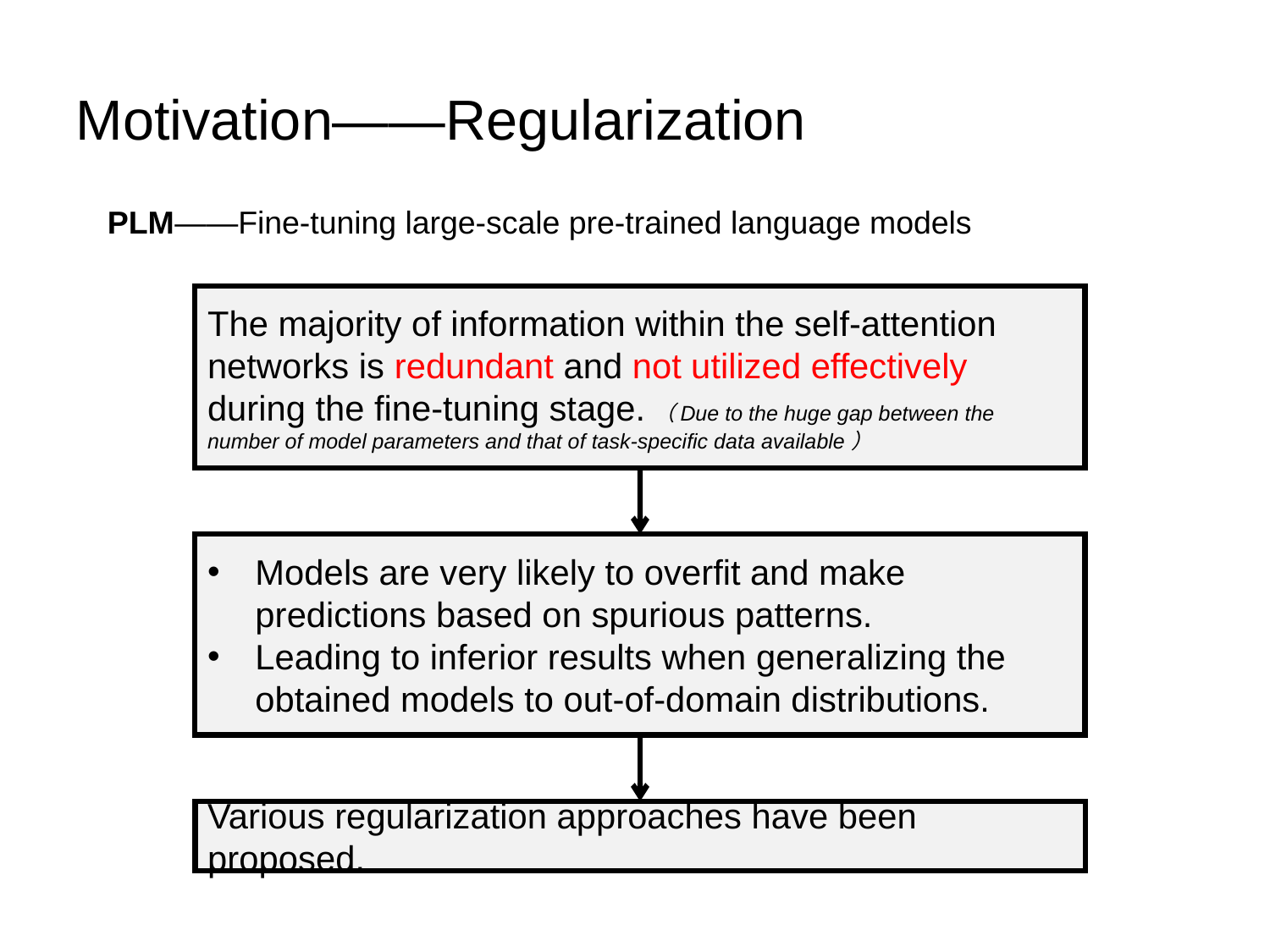

# Motivation——Regularization
PLM——Fine-tuning large-scale pre-trained language models
The majority of information within the self-attention networks is redundant and not utilized effectively during the fine-tuning stage.（Due to the huge gap between the number of model parameters and that of task-specific data available）
Models are very likely to overfit and make predictions based on spurious patterns.
Leading to inferior results when generalizing the obtained models to out-of-domain distributions.
Various regularization approaches have been proposed.
3